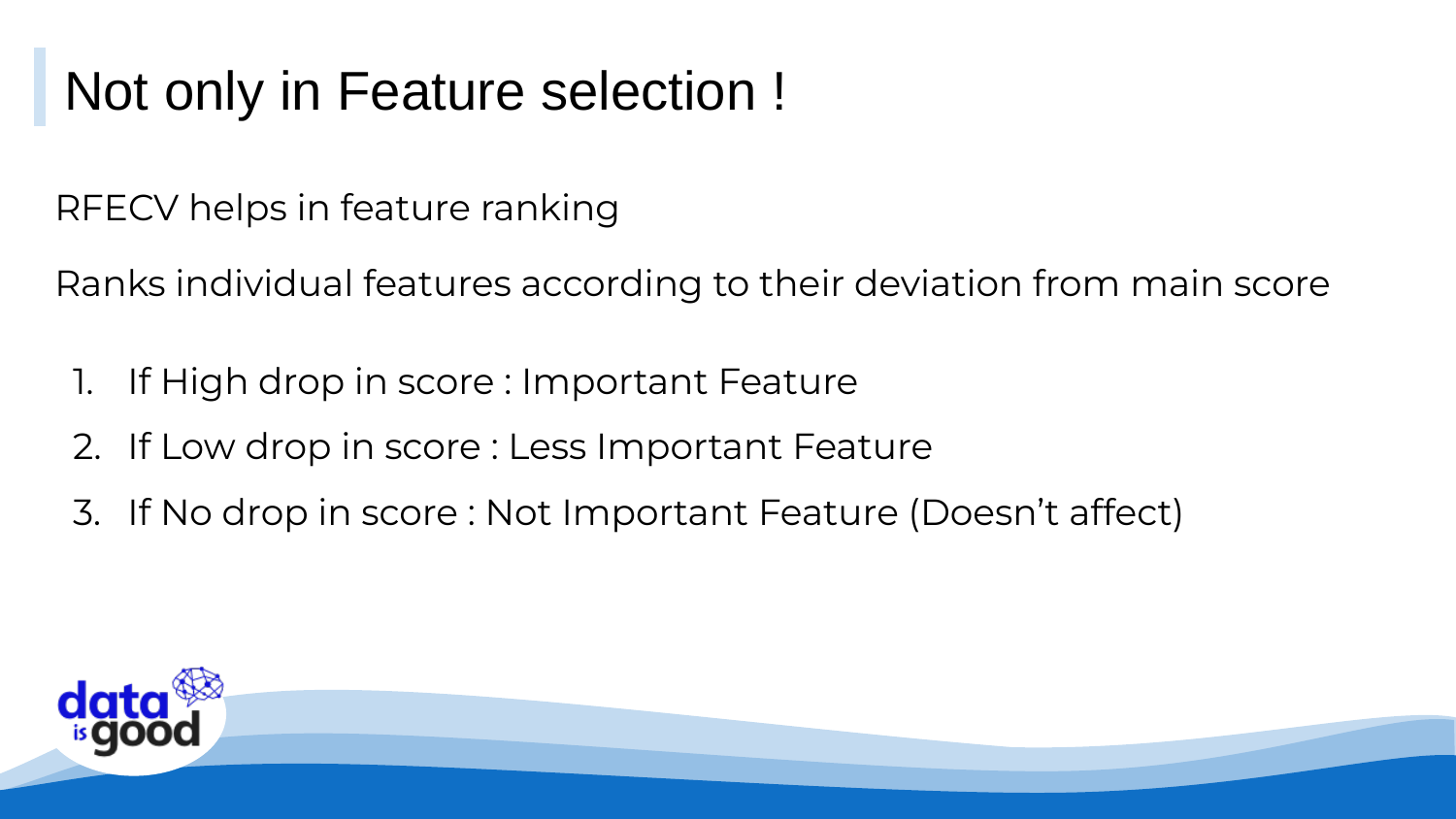

# Not only in Feature selection !
RFECV helps in feature ranking
Ranks individual features according to their deviation from main score
If High drop in score : Important Feature
If Low drop in score : Less Important Feature
If No drop in score : Not Important Feature (Doesn’t affect)